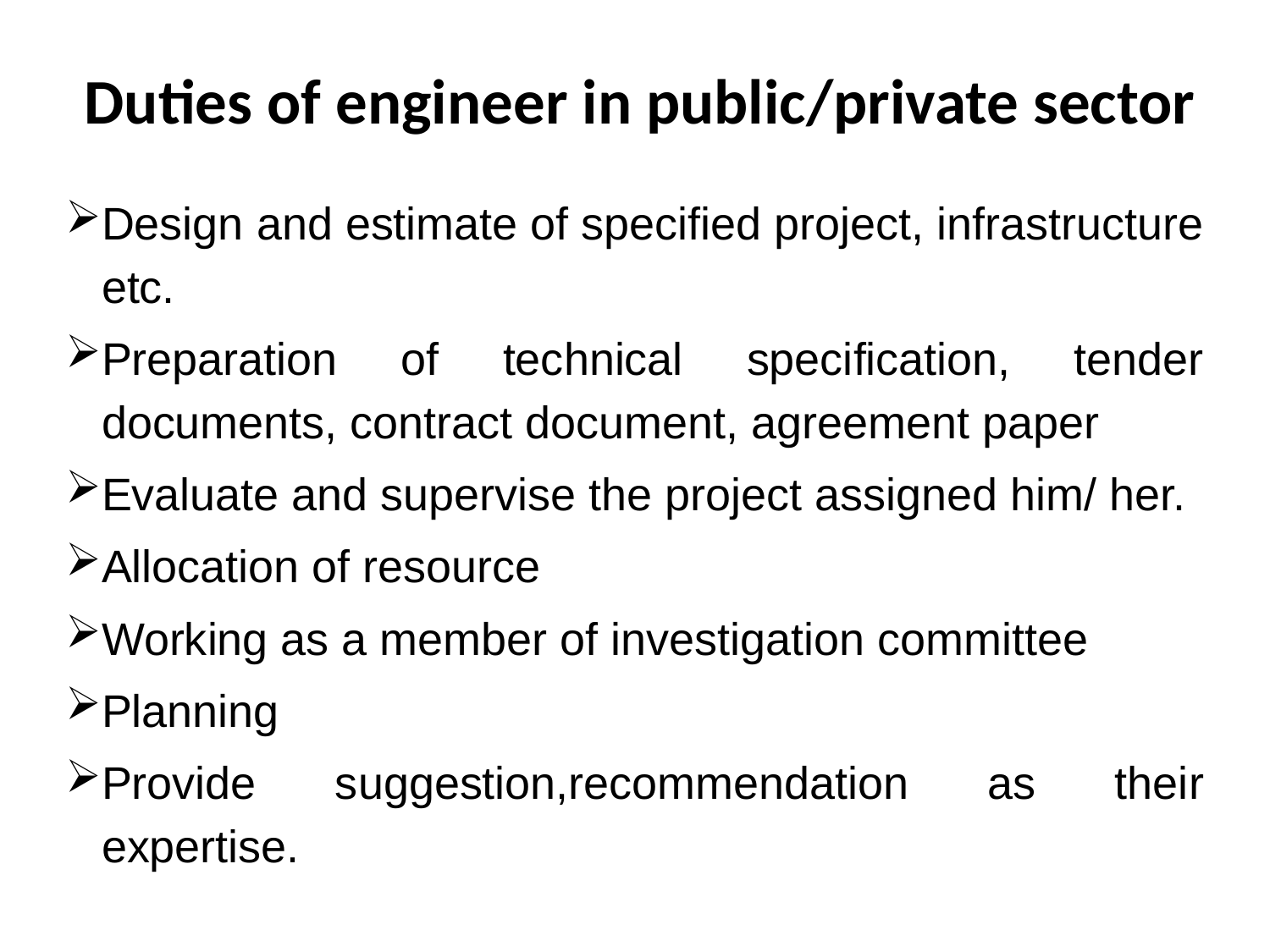

# Duties of engineer in public/private sector
Design and estimate of specified project, infrastructure etc.
Preparation of technical specification, tender documents, contract document, agreement paper
Evaluate and supervise the project assigned him/ her.
Allocation of resource
Working as a member of investigation committee
Planning
Provide suggestion,recommendation as their expertise.